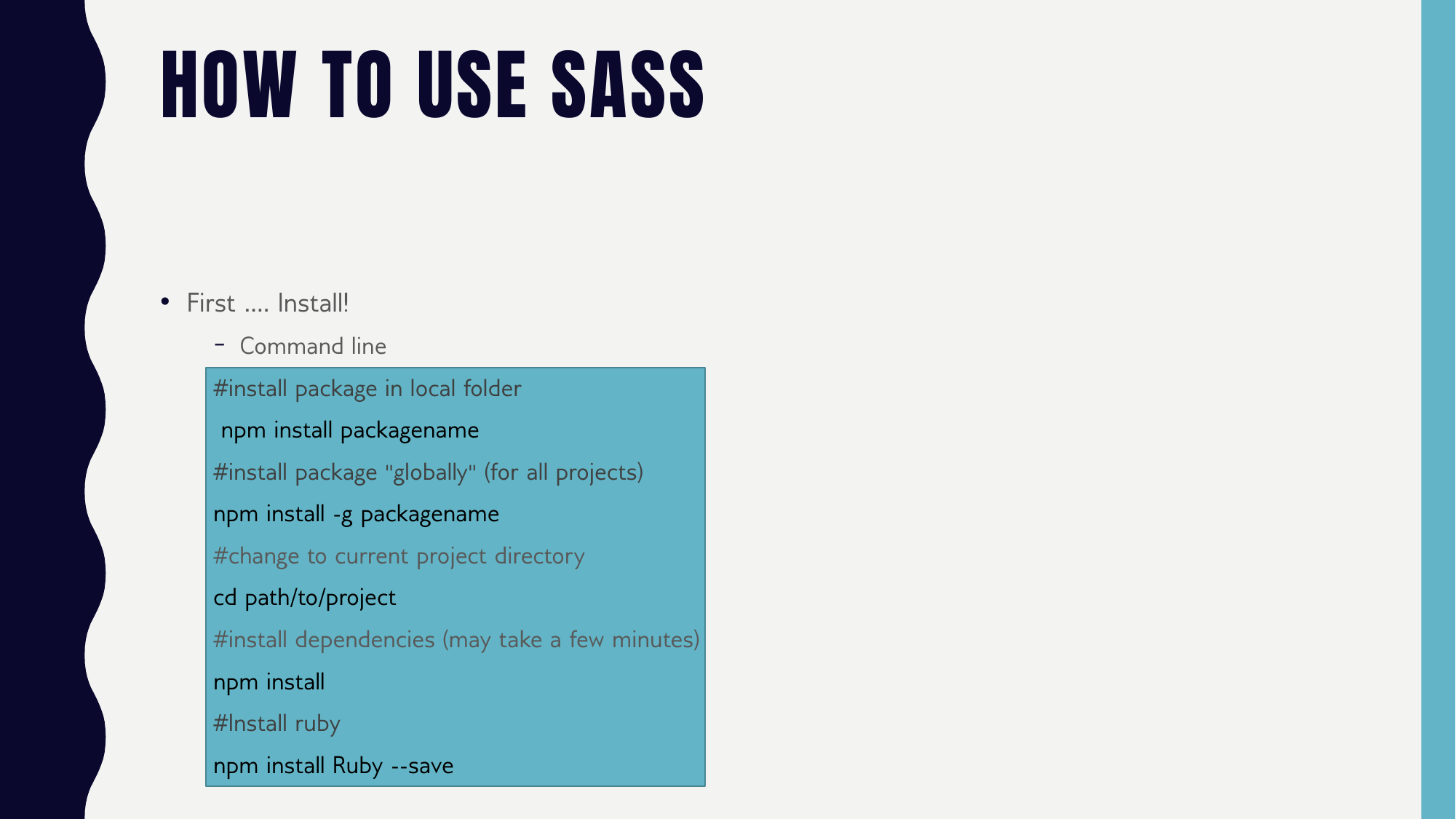

# How to use SASS
First …. Install!
Command line
#install package in local folder
 npm install packagename
#install package "globally" (for all projects)
npm install -g packagename
#change to current project directory
cd path/to/project
#install dependencies (may take a few minutes)
npm install
#Install ruby
npm install Ruby --save